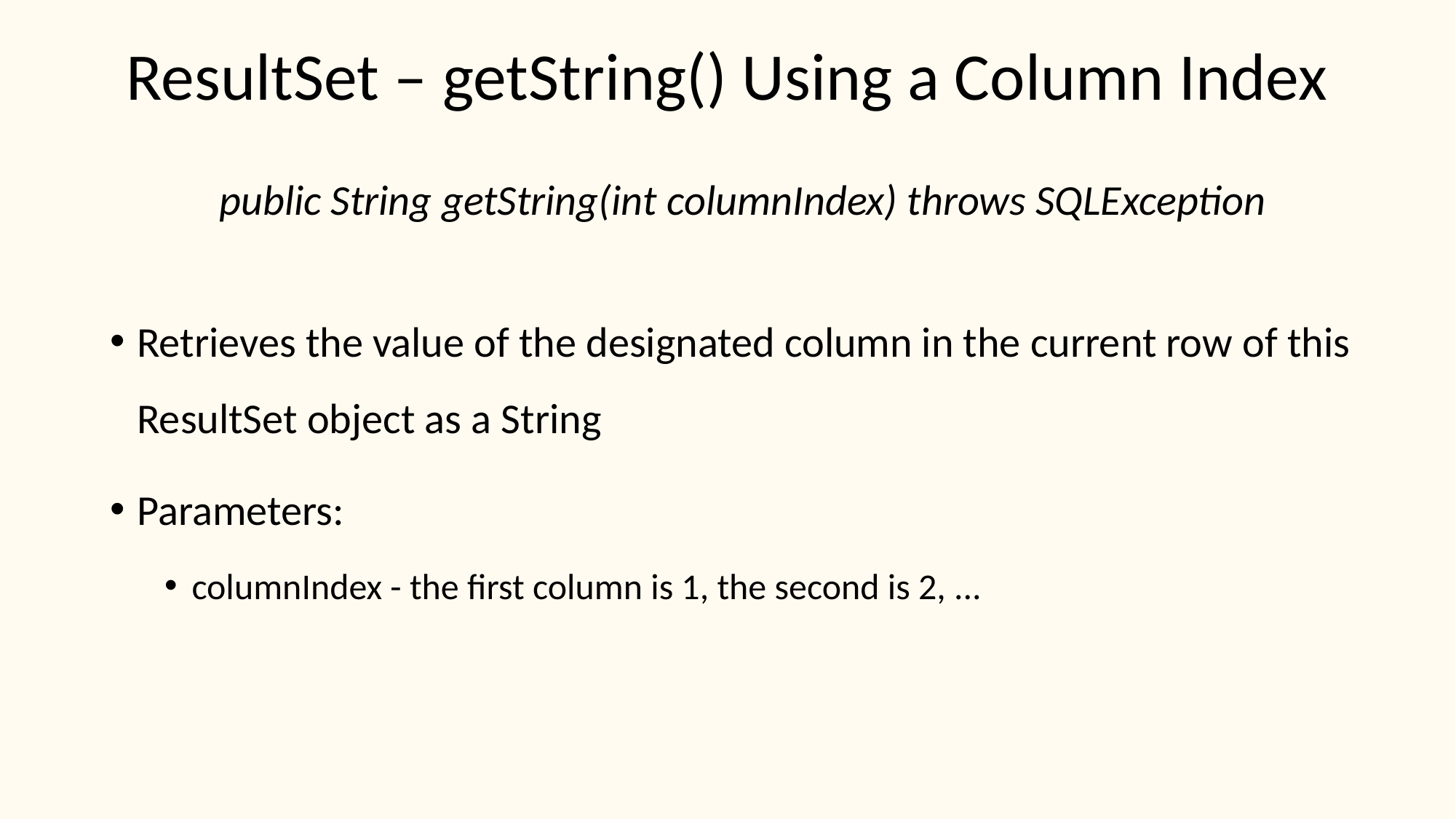

# ResultSet – getString() Using a Column Index
	public String getString(int columnIndex) throws SQLException
Retrieves the value of the designated column in the current row of this ResultSet object as a String
Parameters:
columnIndex - the first column is 1, the second is 2, ...